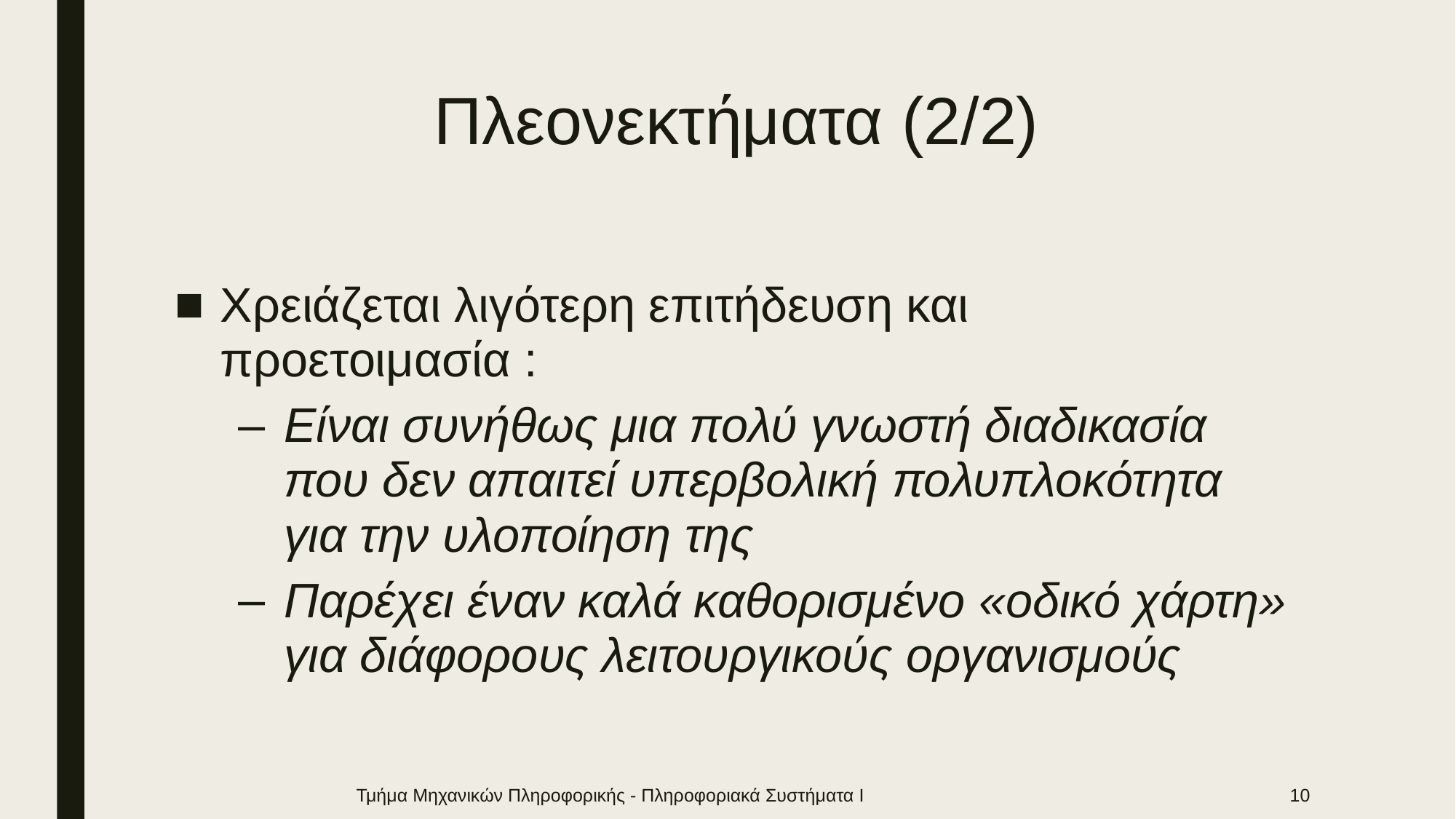

# Πλεονεκτήματα (2/2)
Χρειάζεται λιγότερη επιτήδευση και προετοιμασία :
Είναι συνήθως μια πολύ γνωστή διαδικασία που δεν απαιτεί υπερβολική πολυπλοκότητα για την υλοποίηση της
Παρέχει έναν καλά καθορισμένο «οδικό χάρτη» για διάφορους λειτουργικούς οργανισμούς
Τμήμα Μηχανικών Πληροφορικής - Πληροφοριακά Συστήματα Ι
10